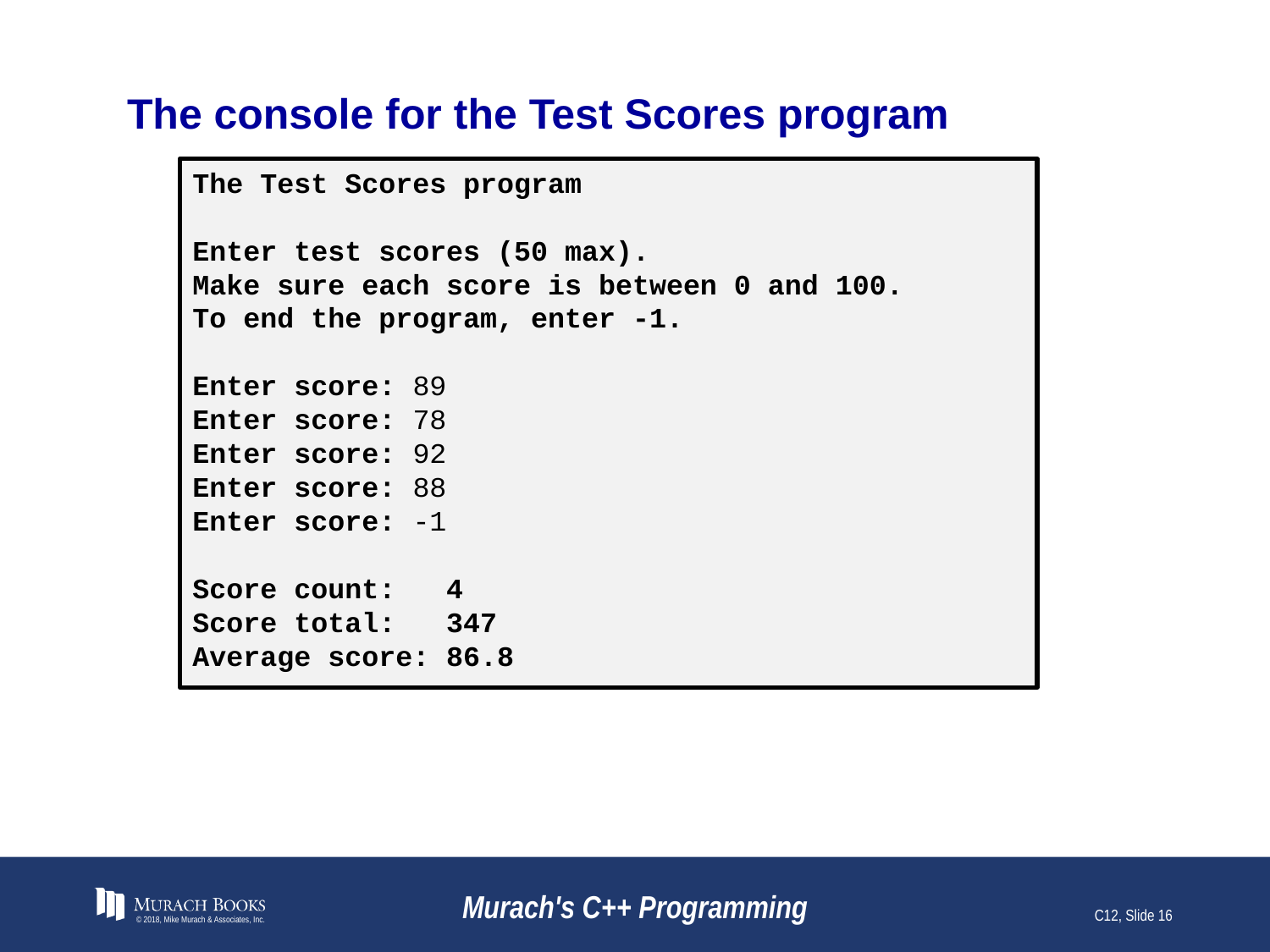

# The console for the Test Scores program
The Test Scores program

Enter test scores (50 max).
Make sure each score is between 0 and 100.
To end the program, enter -1.

Enter score: 89
Enter score: 78
Enter score: 92
Enter score: 88
Enter score: -1

Score count:   4
Score total:   347
Average score: 86.8

© 2018, Mike Murach & Associates, Inc.
Murach's C++ Programming

C12, Slide 16